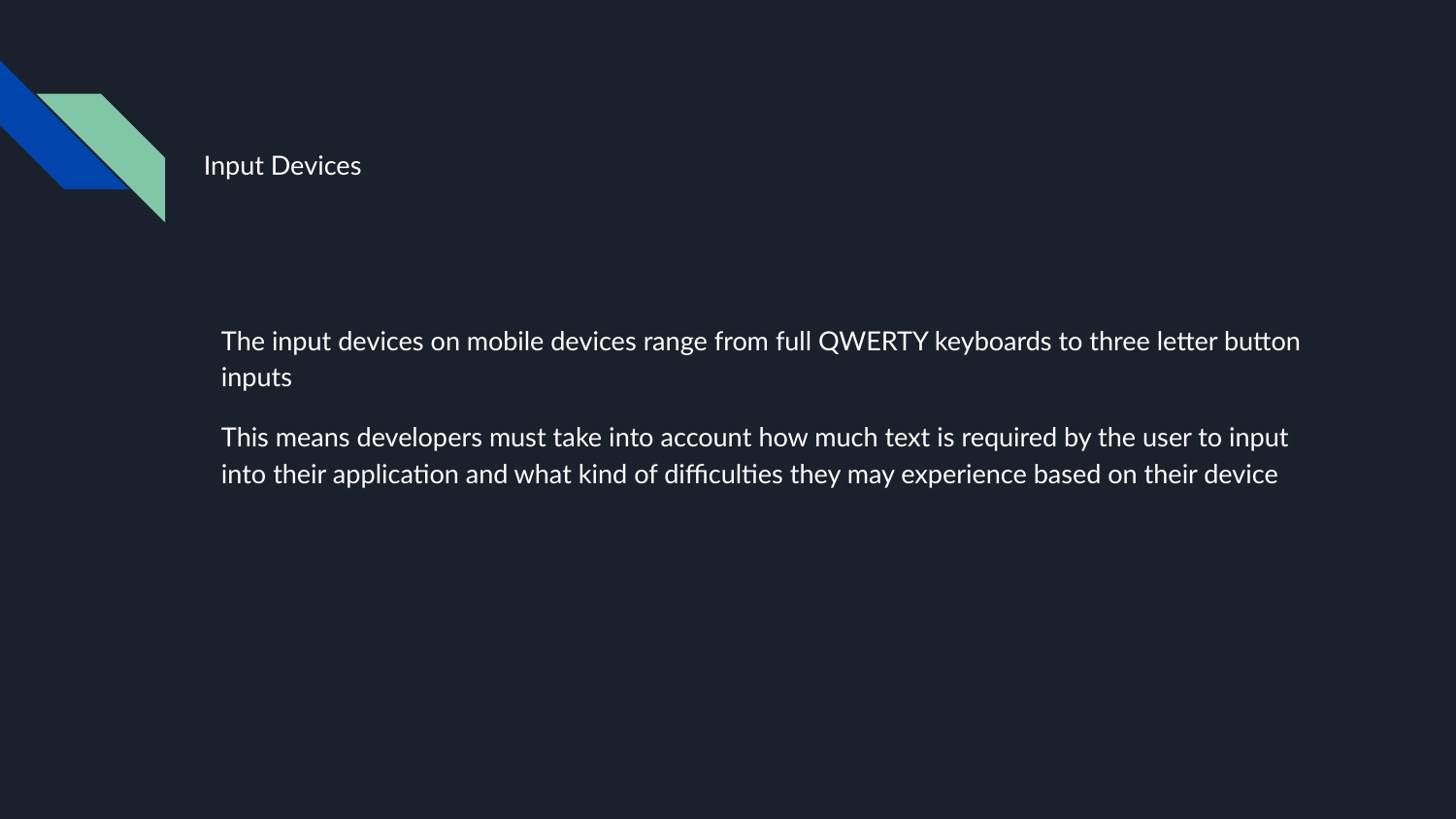

# Input Devices

The input devices on mobile devices range from full QWERTY keyboards to three letter button inputs
This means developers must take into account how much text is required by the user to input into their application and what kind of difficulties they may experience based on their device